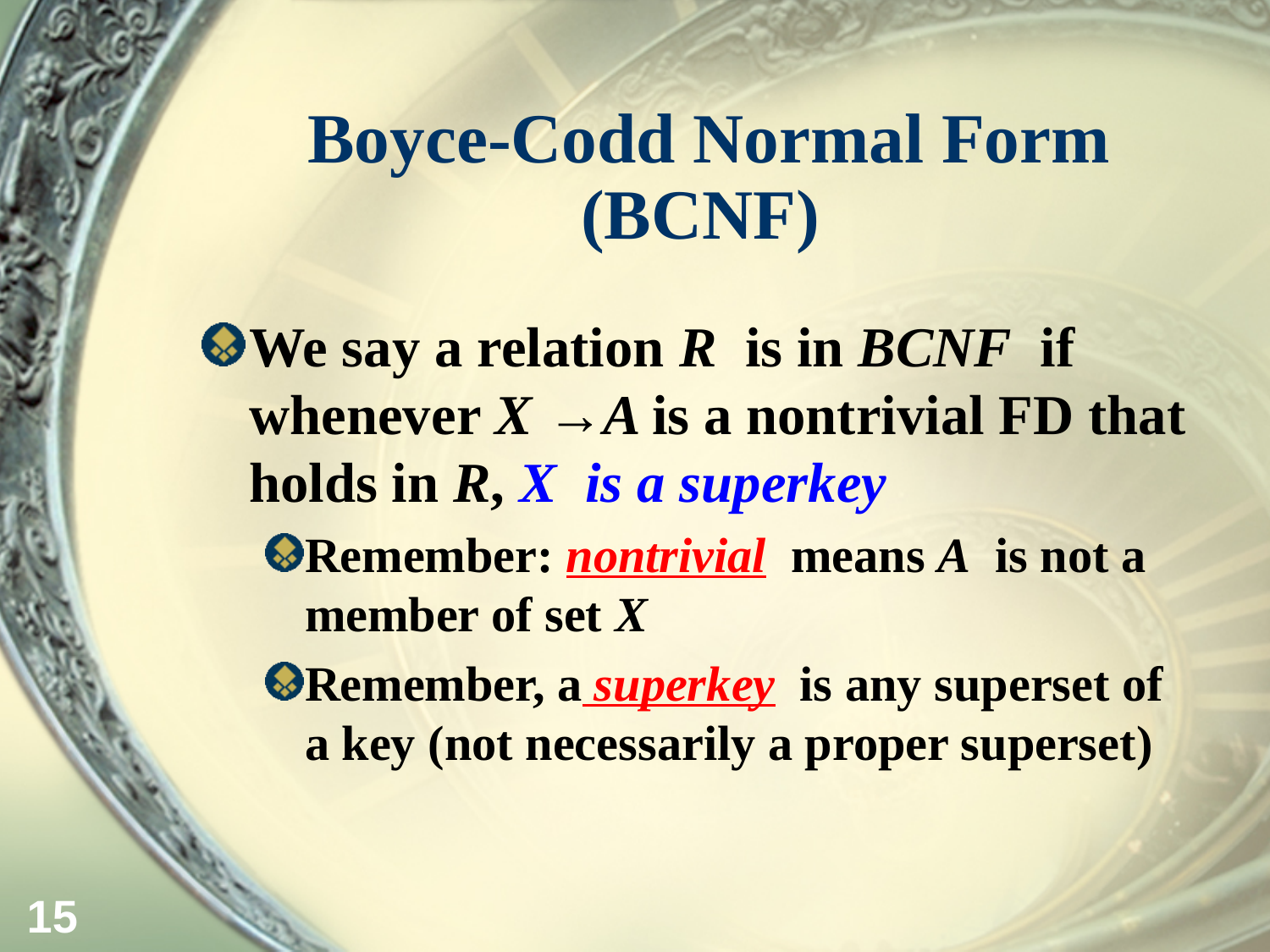

# Boyce-Codd Normal Form (BCNF)
We say a relation R  is in BCNF  if whenever X →A is a nontrivial FD that holds in R, X  is a superkey
Remember: nontrivial  means A  is not a member of set X
Remember, a superkey  is any superset of a key (not necessarily a proper superset)
15